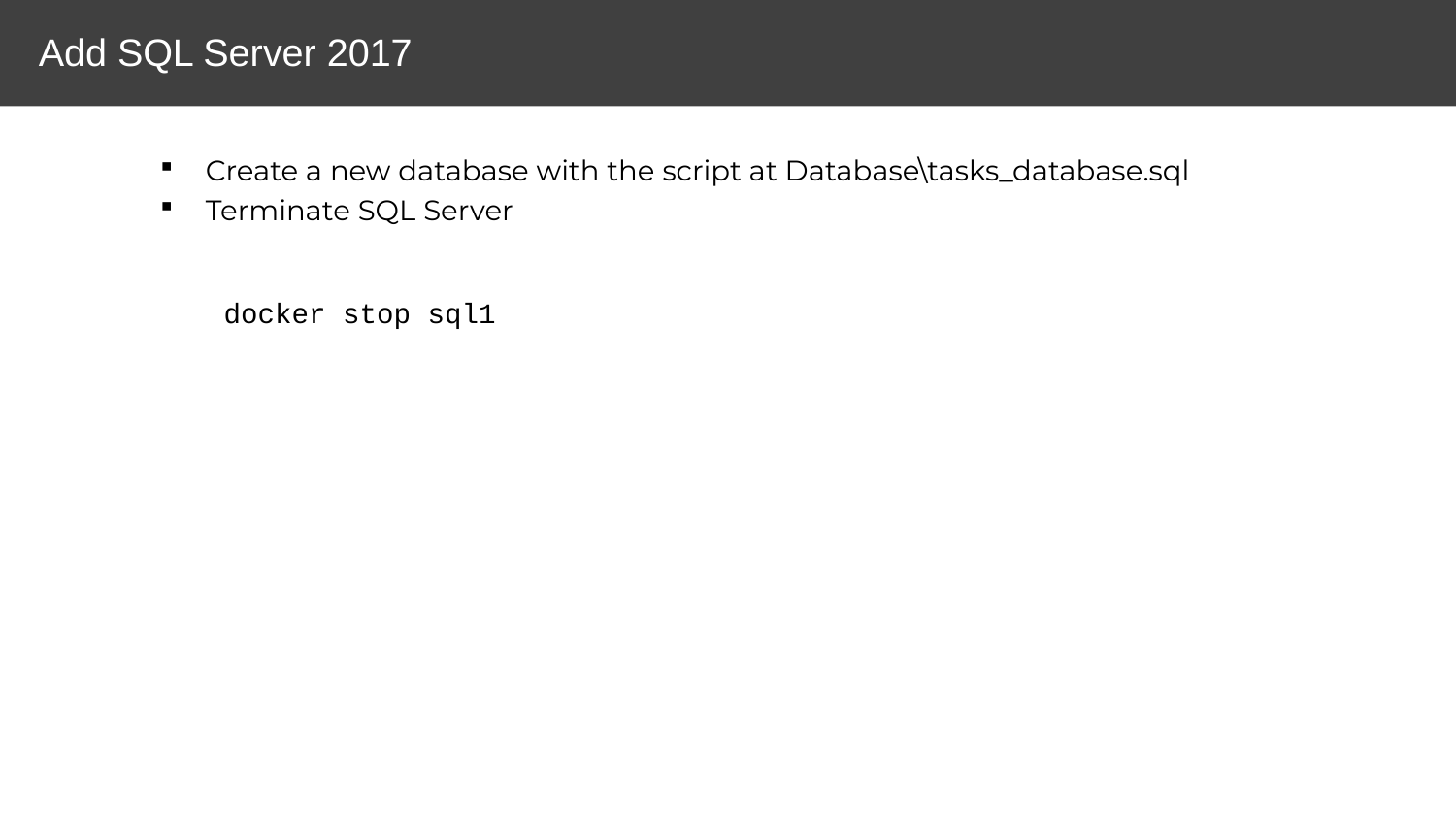

# Add SQL Server 2017
Create a new database with the script at Database\tasks_database.sql
Terminate SQL Server

docker stop sql1